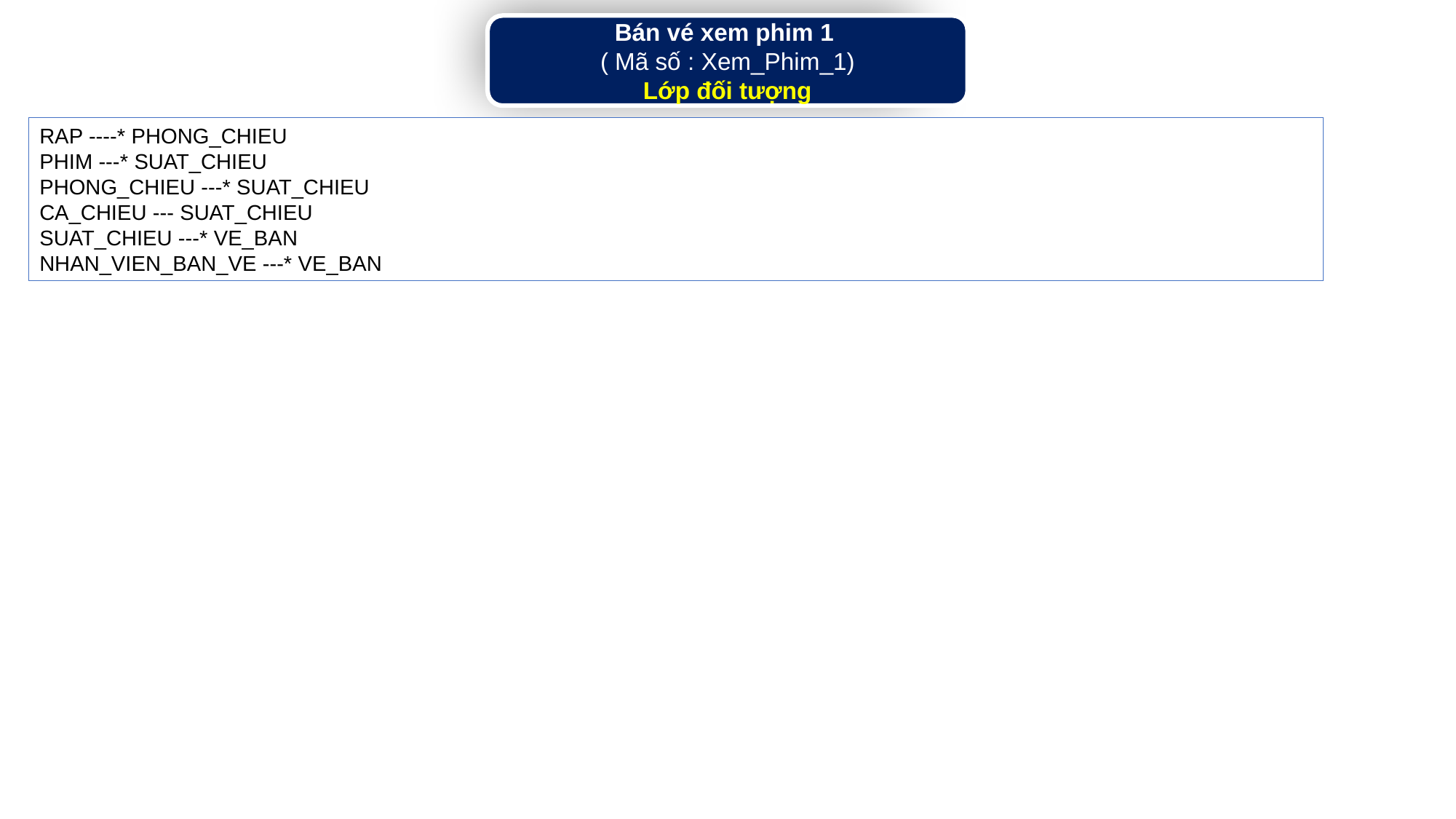

Bán vé xem phim 1
( Mã số : Xem_Phim_1)
Lớp đối tượng
RAP ----* PHONG_CHIEU
PHIM ---* SUAT_CHIEU
PHONG_CHIEU ---* SUAT_CHIEU
CA_CHIEU --- SUAT_CHIEU
SUAT_CHIEU ---* VE_BAN
NHAN_VIEN_BAN_VE ---* VE_BAN